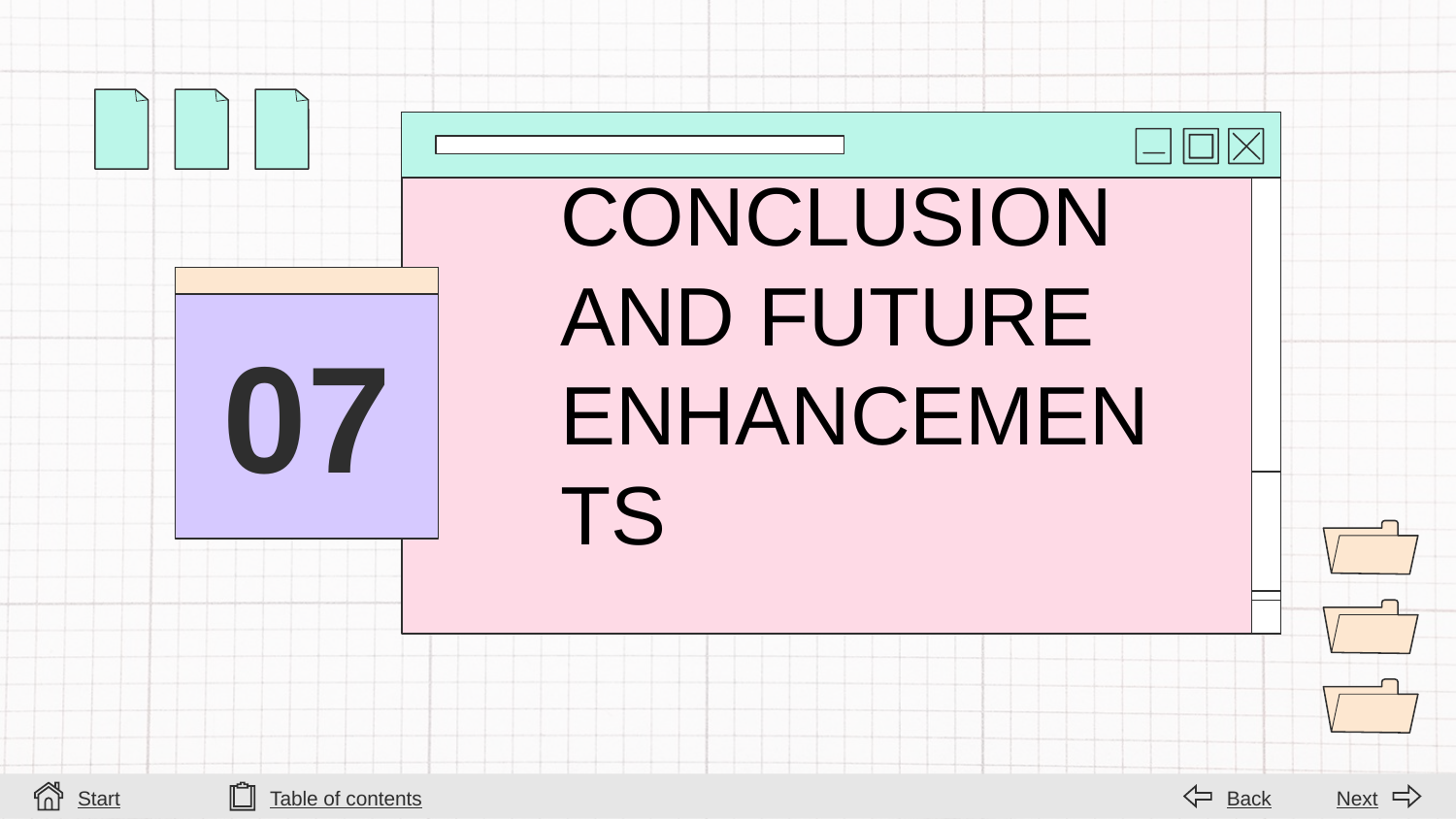

# CONCLUSION AND FUTURE ENHANCEMENTS

07

Start
Table of contents
Back
Next